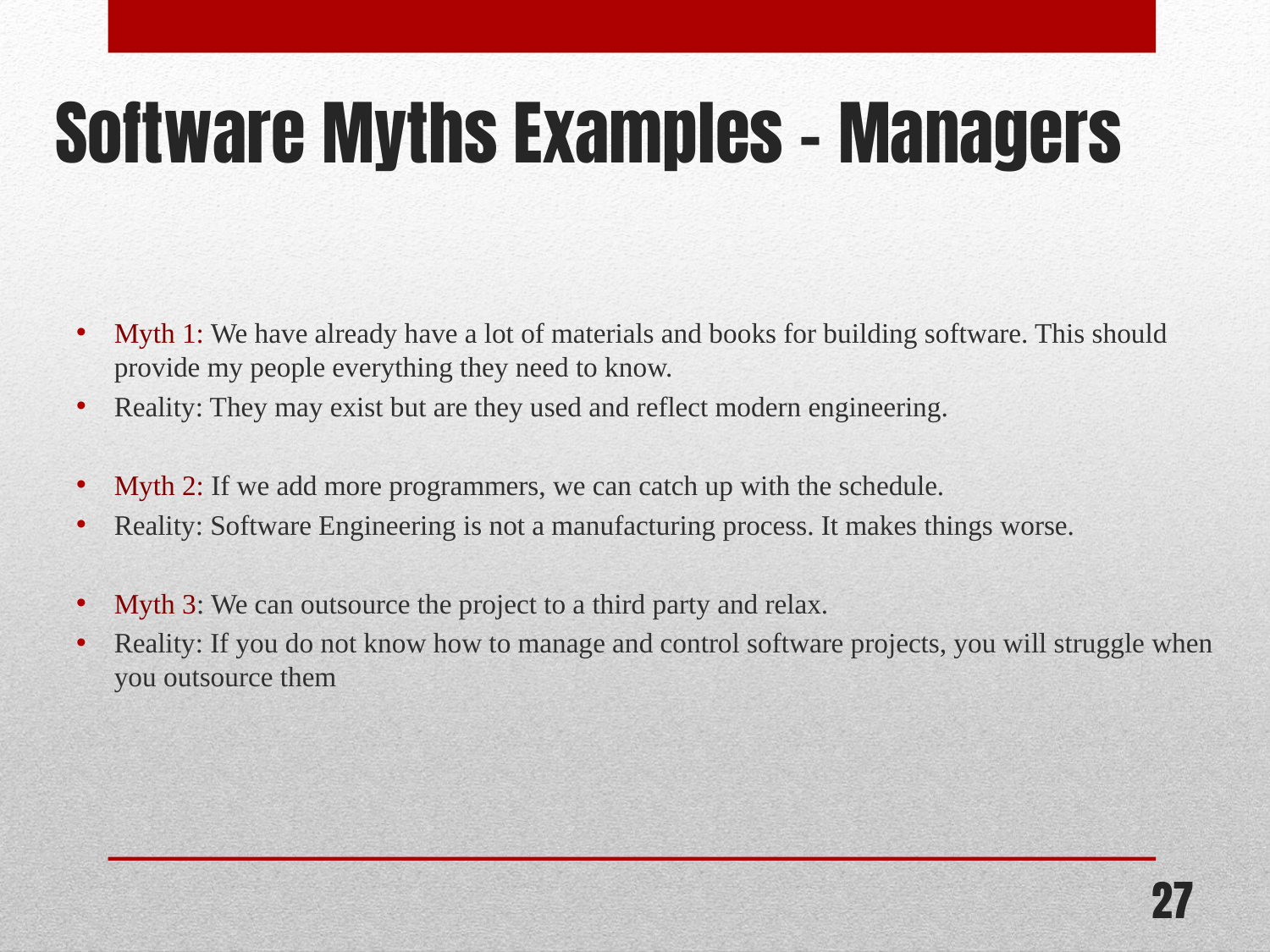

# Software Myths Examples - Managers
Myth 1: We have already have a lot of materials and books for building software. This should provide my people everything they need to know.
Reality: They may exist but are they used and reflect modern engineering.

Myth 2: If we add more programmers, we can catch up with the schedule.
Reality: Software Engineering is not a manufacturing process. It makes things worse.

Myth 3: We can outsource the project to a third party and relax.
Reality: If you do not know how to manage and control software projects, you will struggle when you outsource them

27